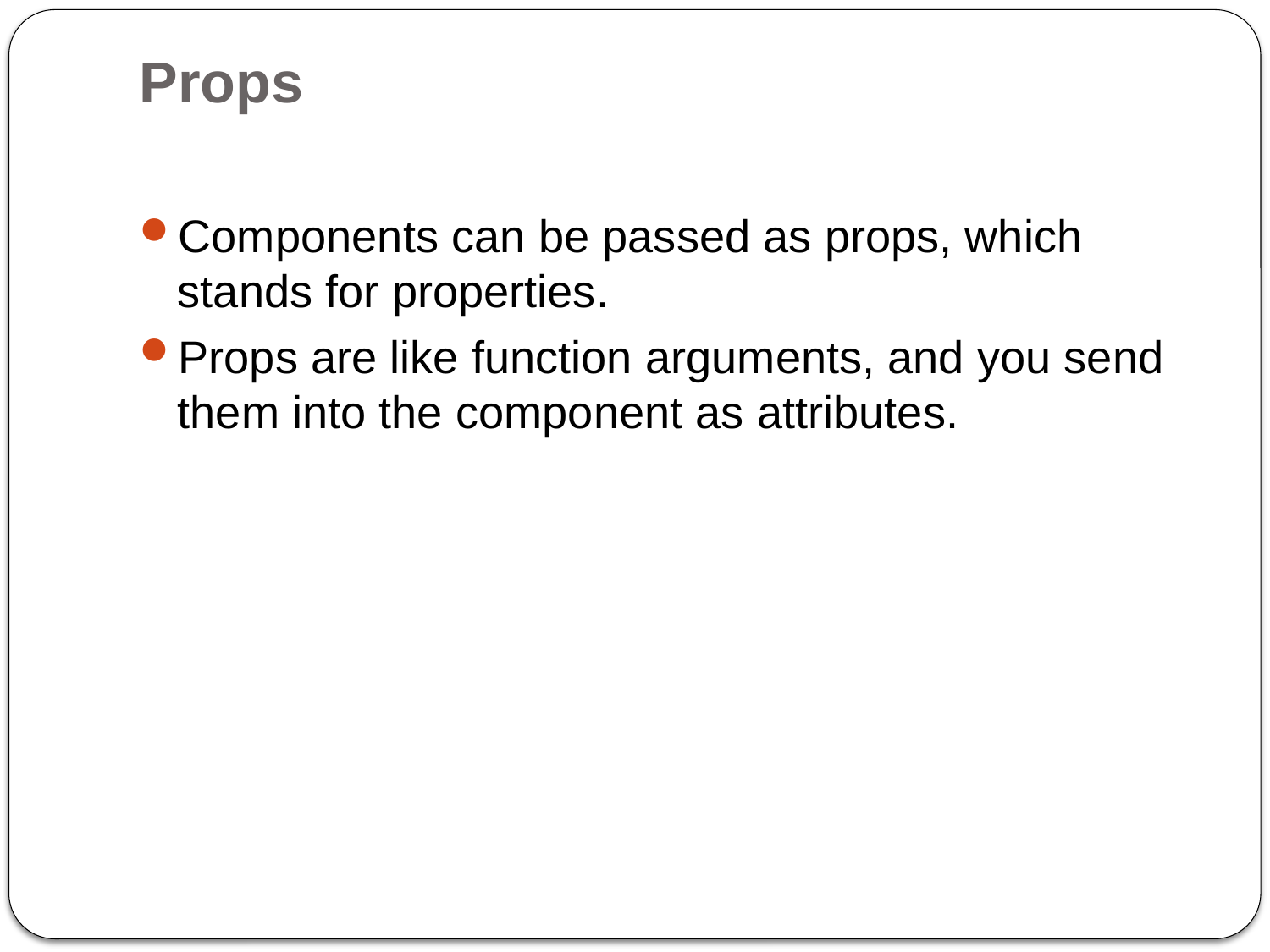

# Props
Components can be passed as props, which stands for properties.
Props are like function arguments, and you send them into the component as attributes.